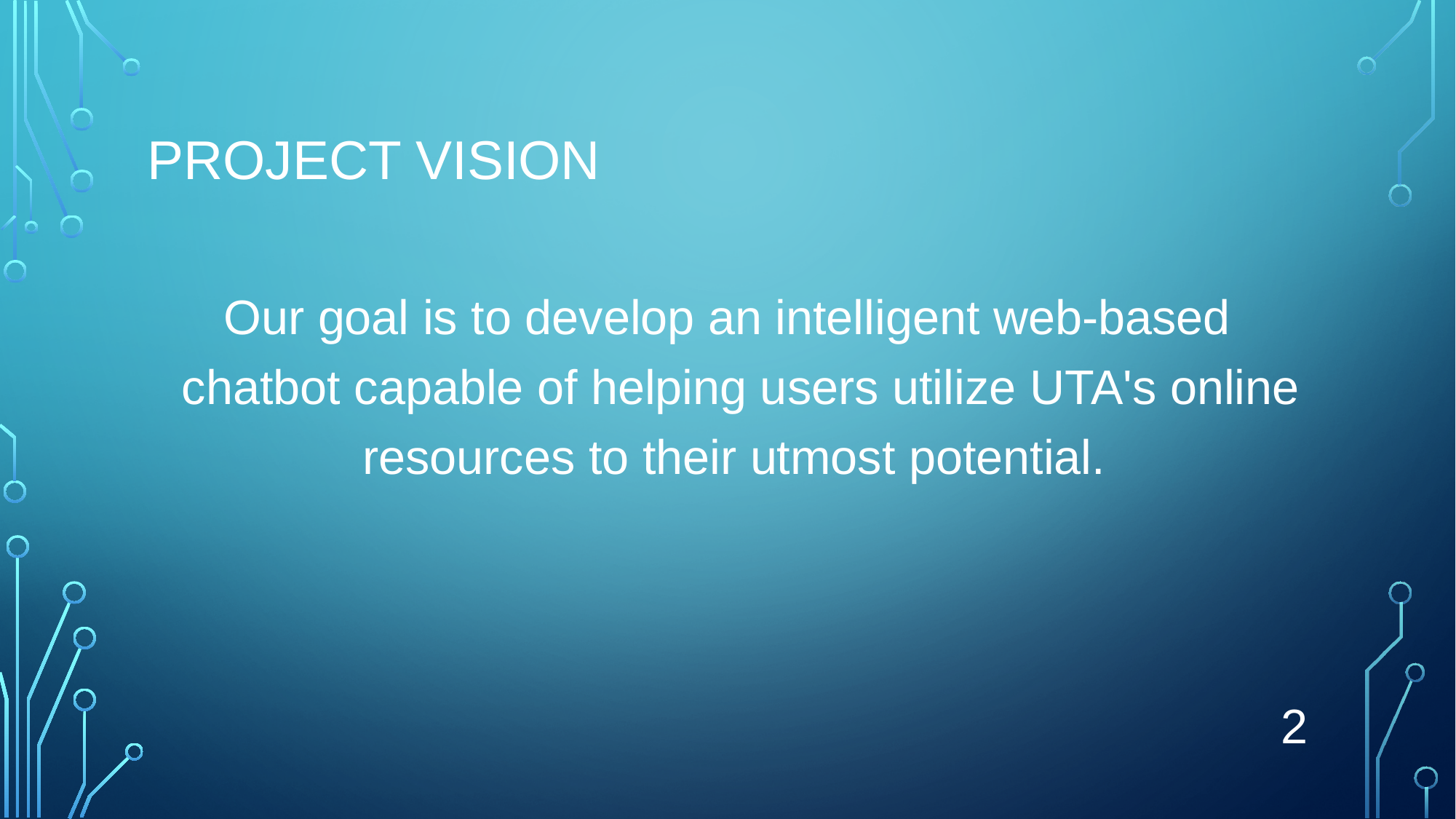

# Project Vision
Our goal is to develop an intelligent web-based chatbot capable of helping users utilize UTA's online resources to their utmost potential.
2